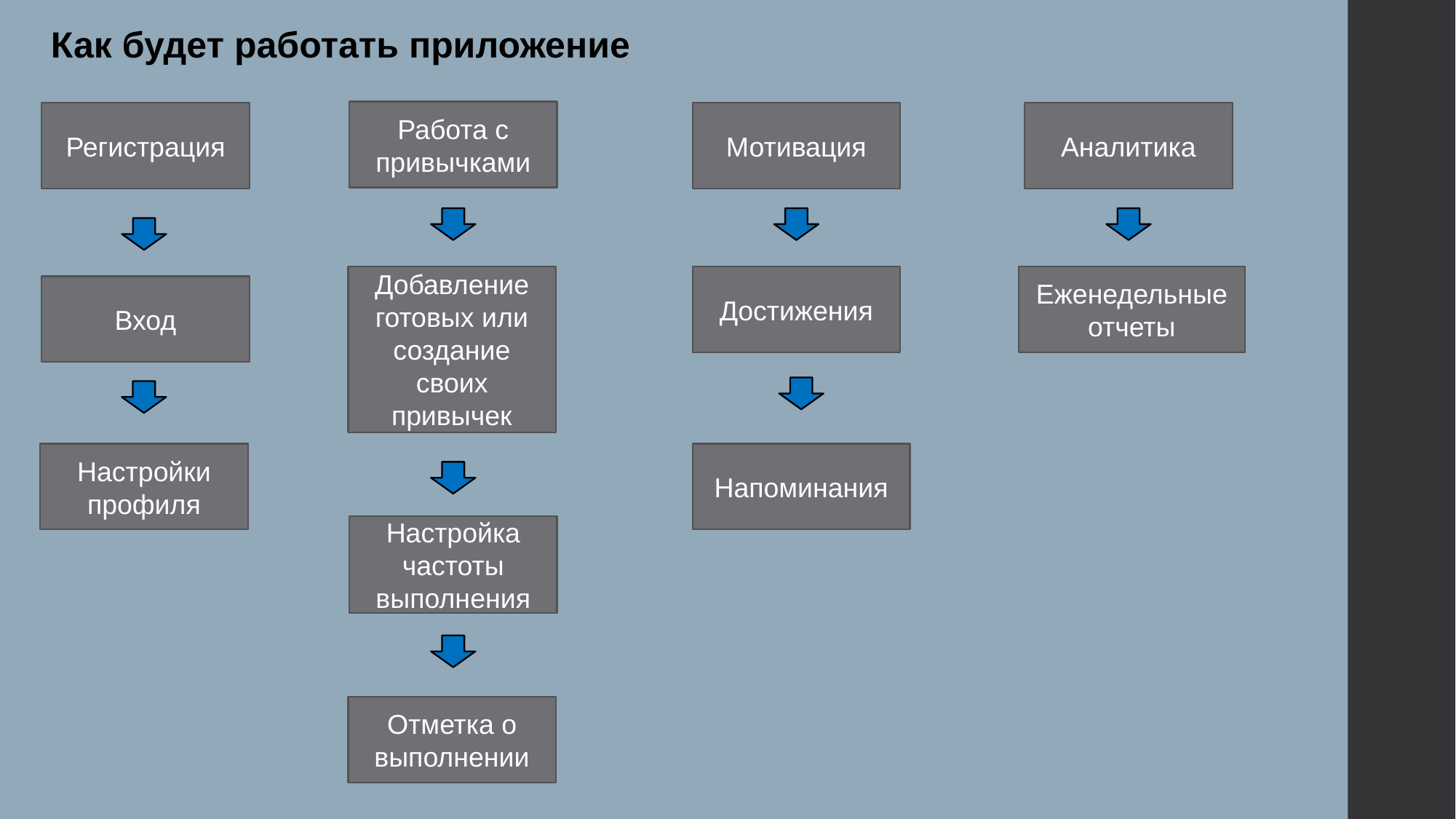

Как будет работать приложение
Работа с привычками
Регистрация
Мотивация
Аналитика

Достижения
Еженедельные отчеты
Добавление готовых или создание своих привычек
Вход

Настройки профиля
Напоминания

Настройка частоты выполнения

Отметка о выполнении